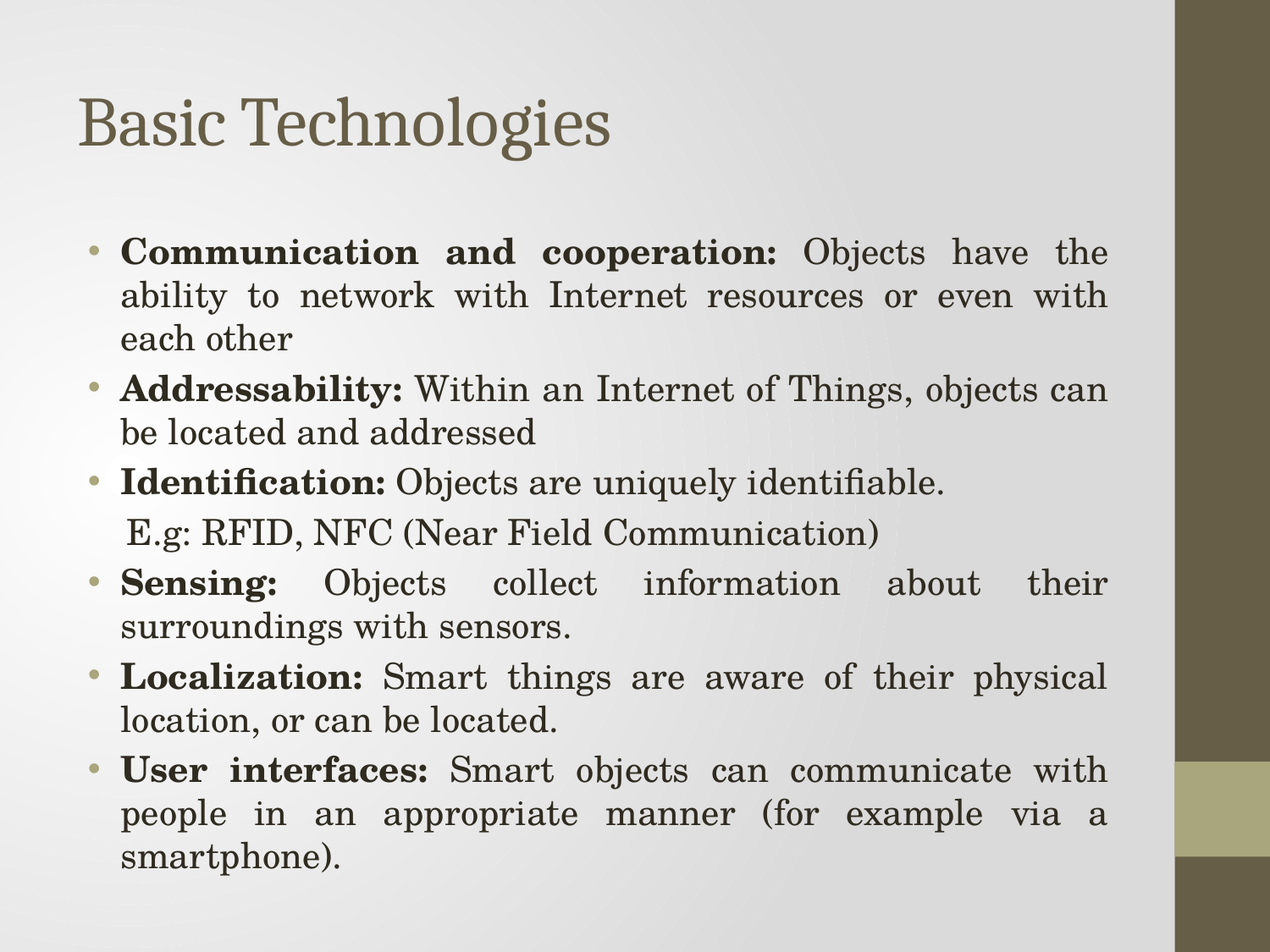

# Basic Technologies
Communication and cooperation: Objects have the ability to network with Internet resources or even with each other
Addressability: Within an Internet of Things, objects can be located and addressed
Identification: Objects are uniquely identifiable.
    E.g: RFID, NFC (Near Field Communication)
Sensing: Objects collect information about their surroundings with sensors.
Localization: Smart things are aware of their physical location, or can be located.
User interfaces: Smart objects can communicate with people in an appropriate manner (for example via a smartphone).